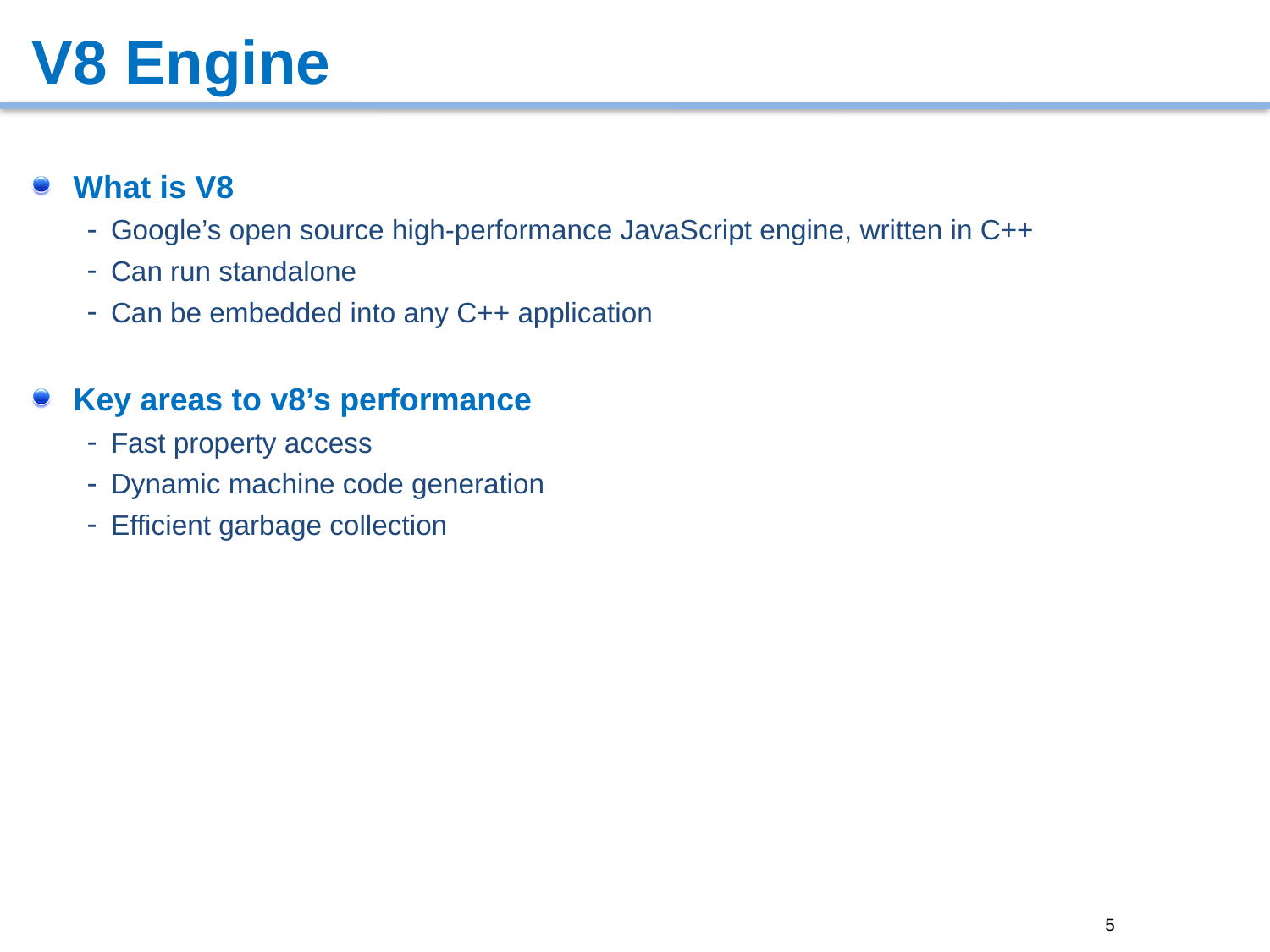

# V8 Engine

What is V8
Google’s open source high-performance JavaScript engine, written in C++
Can run standalone
Can be embedded into any C++ application

Key areas to v8’s performance
Fast property access
Dynamic machine code generation
Efficient garbage collection

5